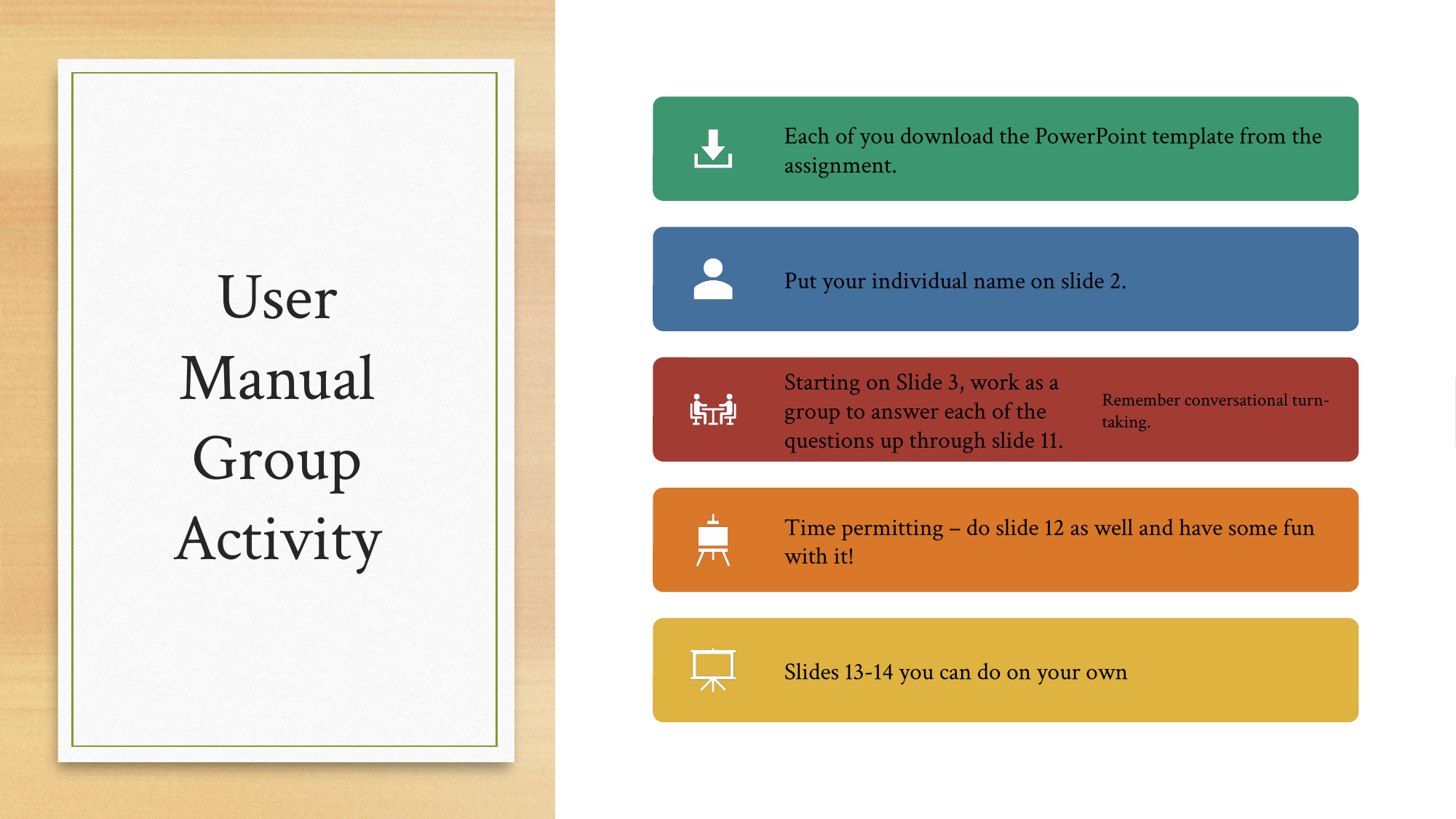

Each of you download the PowerPoint template from the assignment.
Put your individual name on slide 2.
Starting on Slide 3, work as a group to answer each of the questions up through slide 11.
Remember conversational turn-taking.
Time permitting – do slide 12 as well and have some fun with it!
Slides 13-14 you can do on your own
# User Manual Group Activity